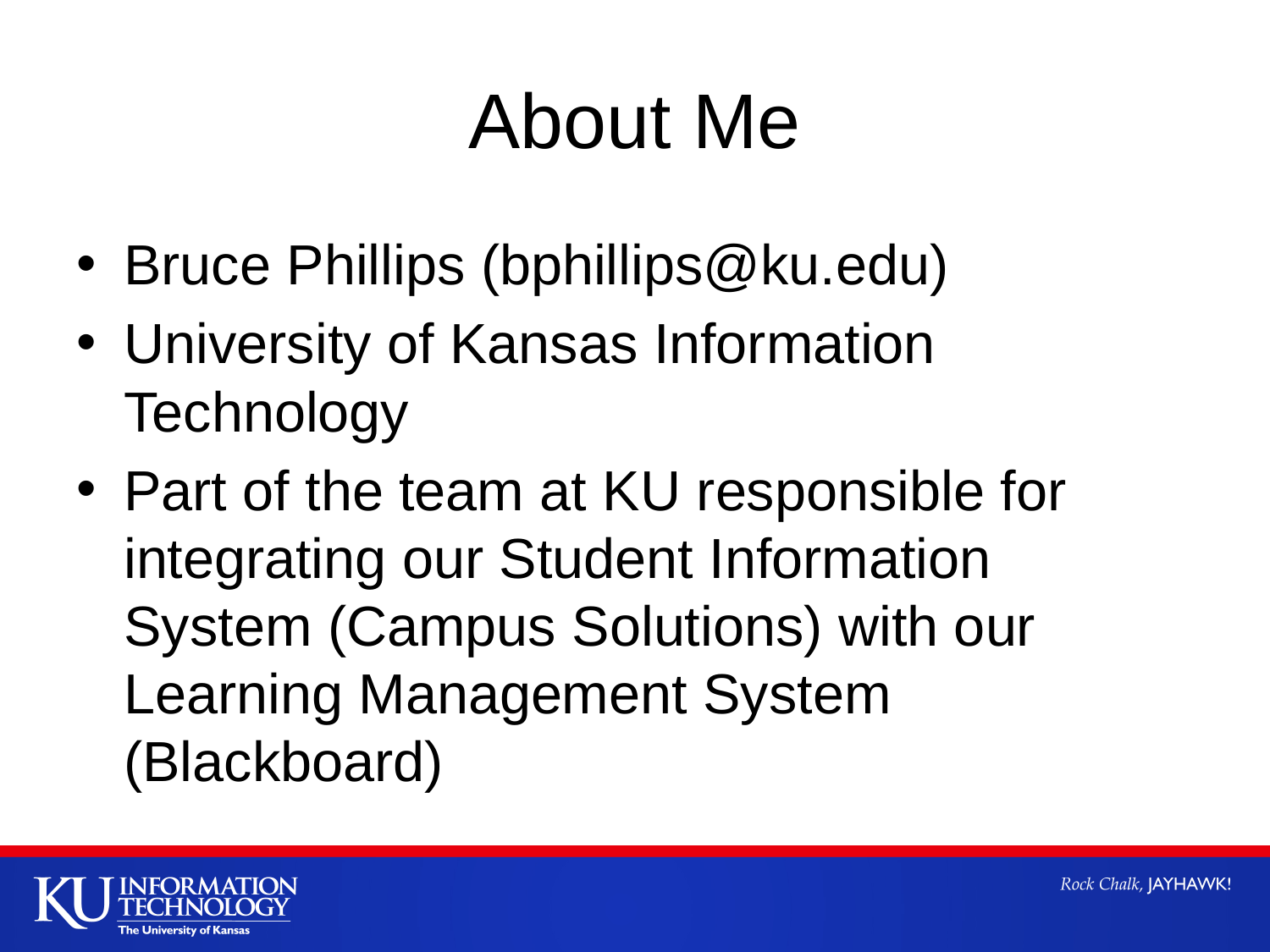

# About Me
Bruce Phillips (bphillips@ku.edu)
University of Kansas Information Technology
Part of the team at KU responsible for integrating our Student Information System (Campus Solutions) with our Learning Management System (Blackboard)